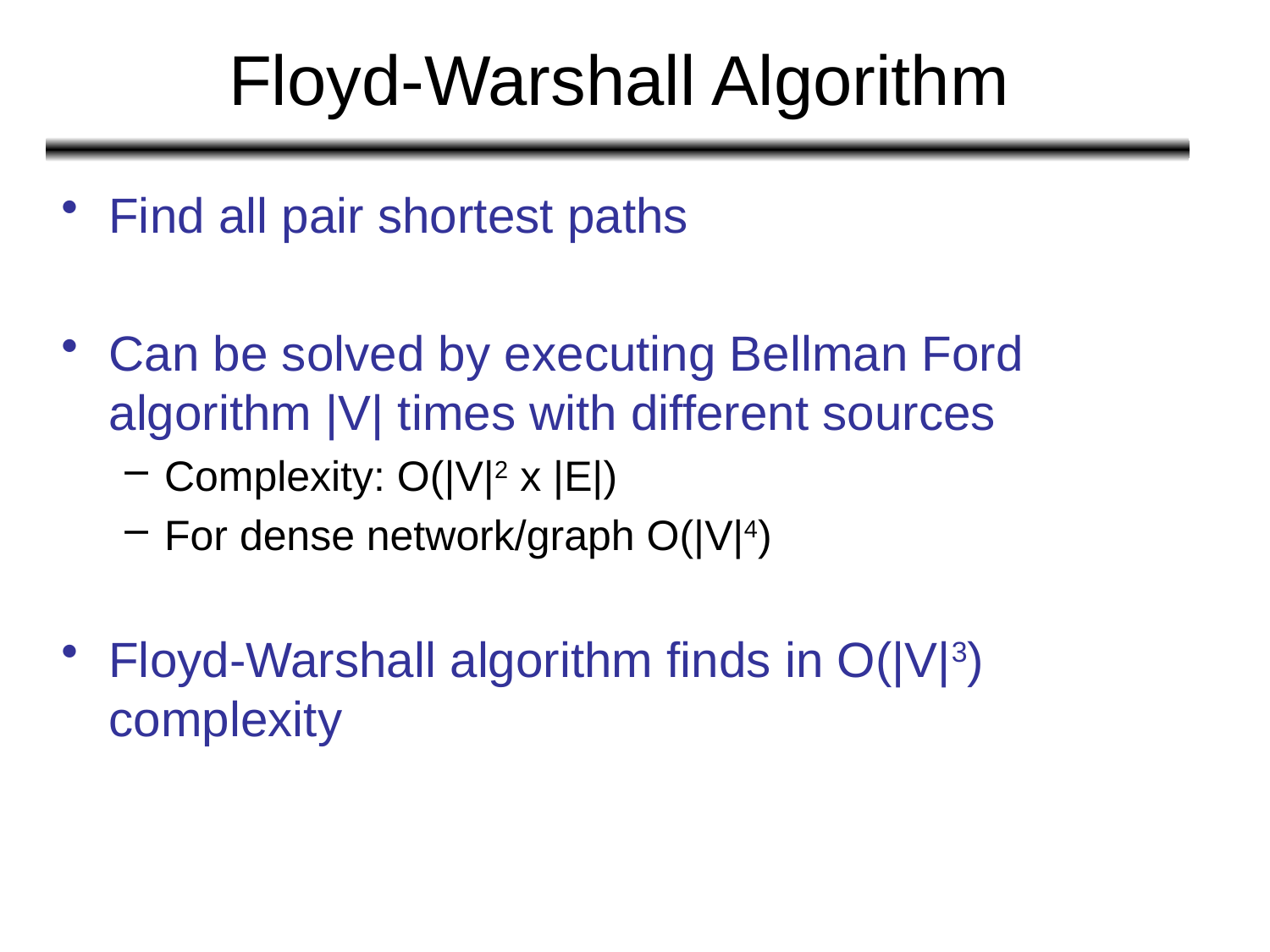

Floyd-Warshall Algorithm
Find all pair shortest paths

Can be solved by executing Bellman Ford algorithm |V| times with different sources
Complexity: O(|V|2 x |E|)
For dense network/graph O(|V|4)

Floyd-Warshall algorithm finds in O(|V|3) complexity